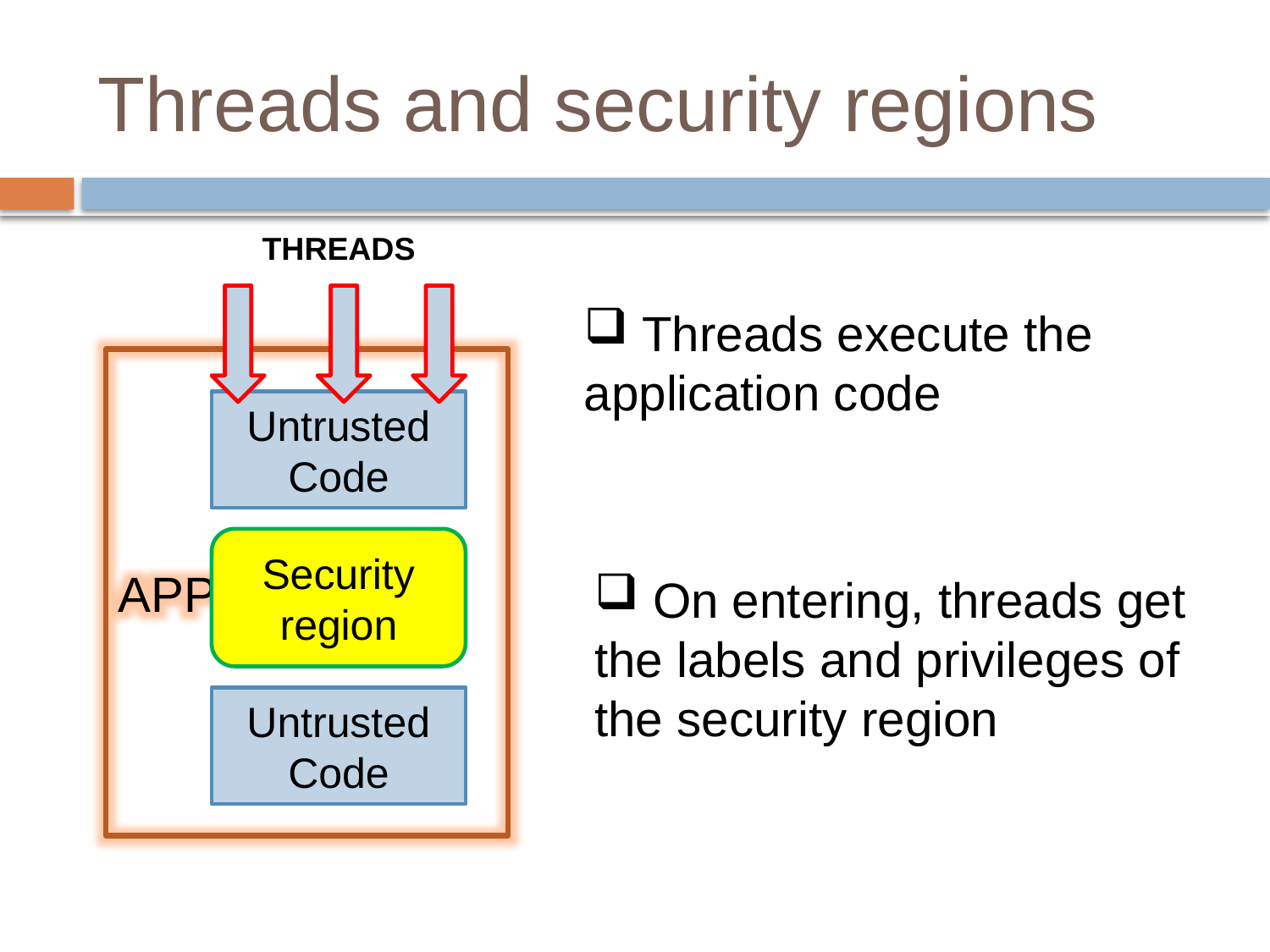

# Threads and security regions
THREADS

 Threads execute the application code
APP
Untrusted Code
Security region
 On entering, threads get the labels and privileges of the security region
Untrusted Code